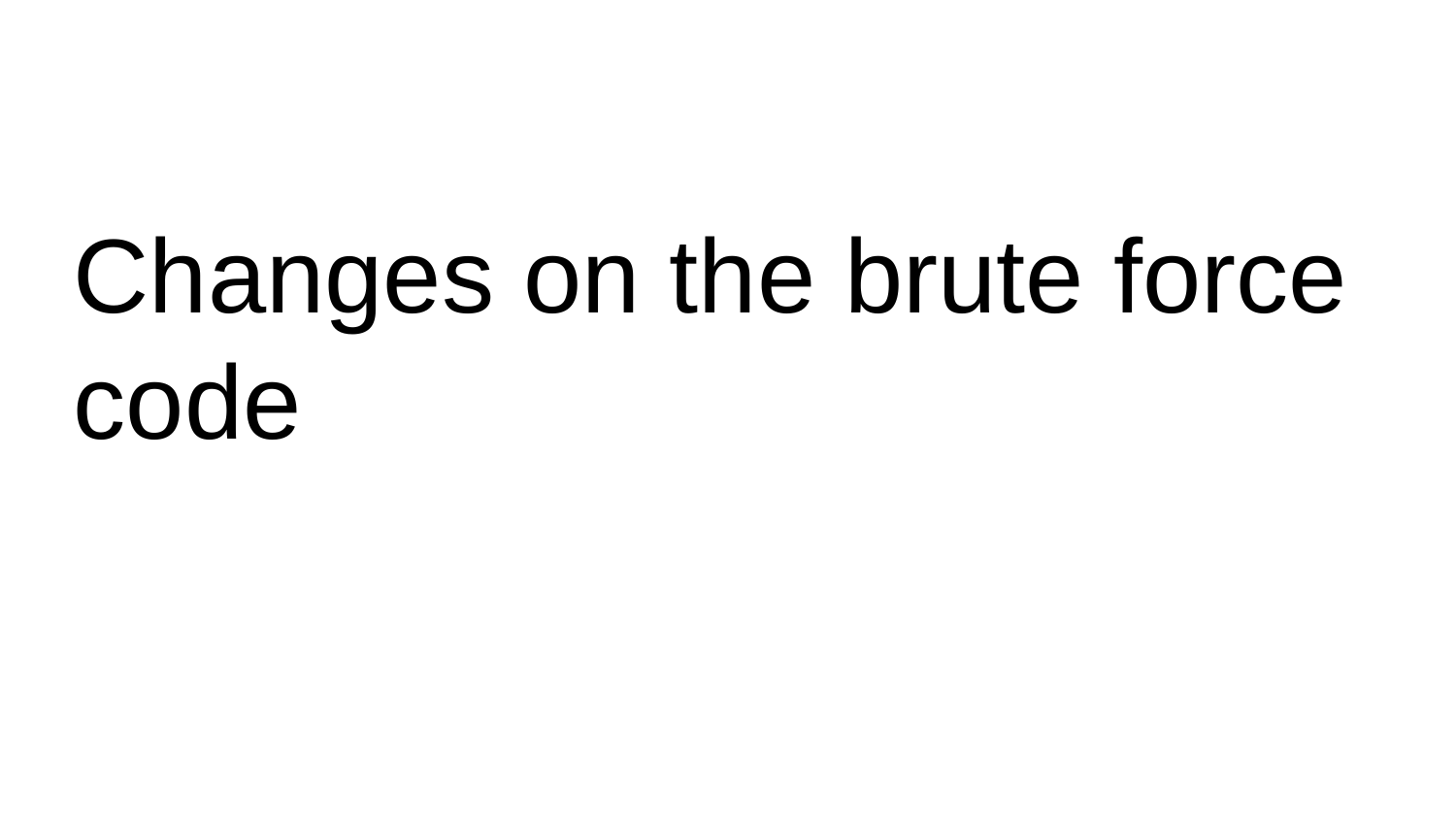

# Changes on the brute force code